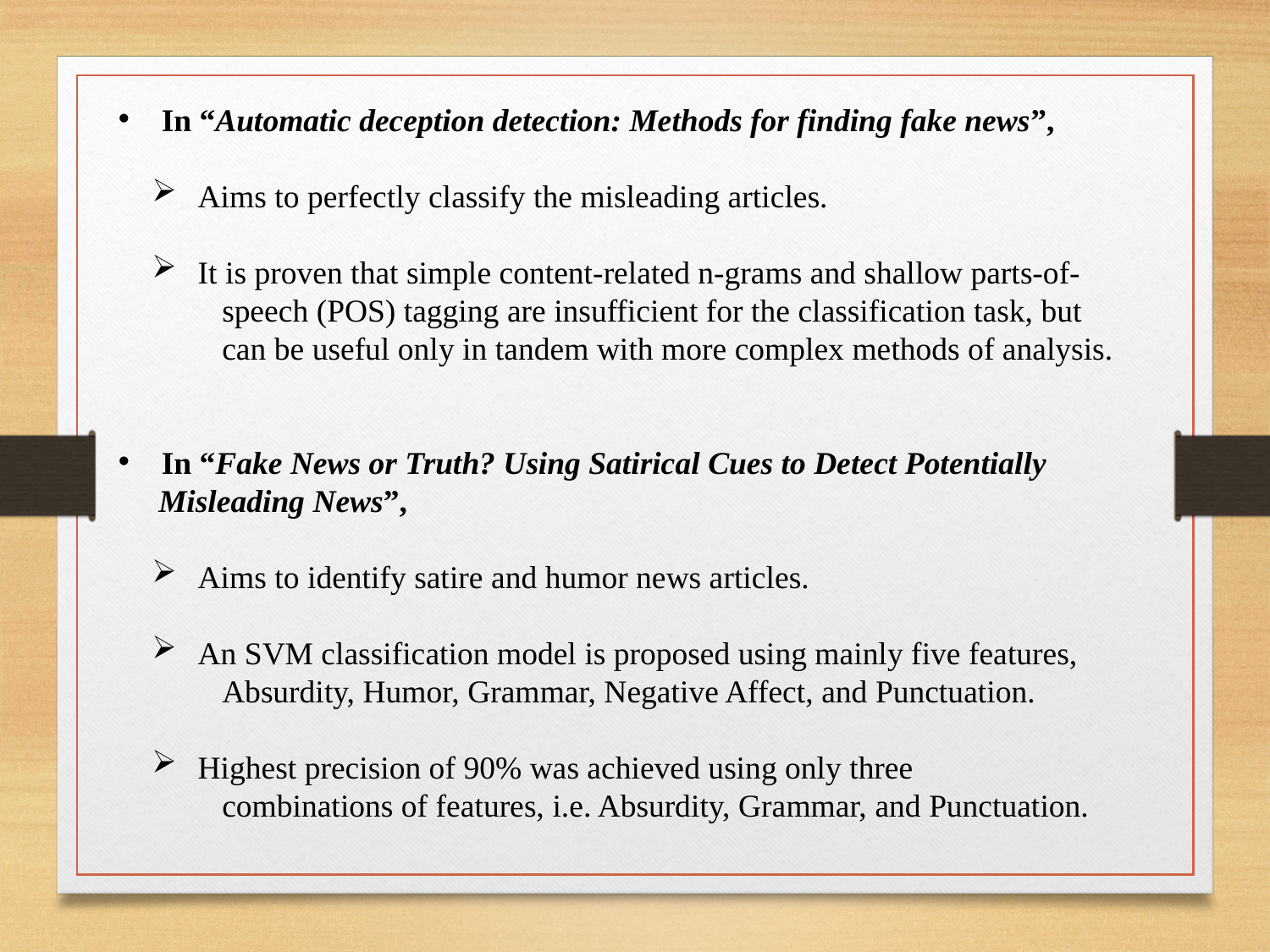

In “Automatic deception detection: Methods for finding fake news”,

  Aims to perfectly classify the misleading articles.

  It is proven that simple content-related n-grams and shallow parts-of-
     speech (POS) tagging are insufficient for the classification task, but
     can be useful only in tandem with more complex methods of analysis.

    In “Fake News or Truth? Using Satirical Cues to Detect Potentially
     Misleading News”,

  Aims to identify satire and humor news articles.

  An SVM classification model is proposed using mainly five features,
     Absurdity, Humor, Grammar, Negative Affect, and Punctuation.

  Highest precision of 90% was achieved using only three
     combinations of features, i.e. Absurdity, Grammar, and Punctuation.